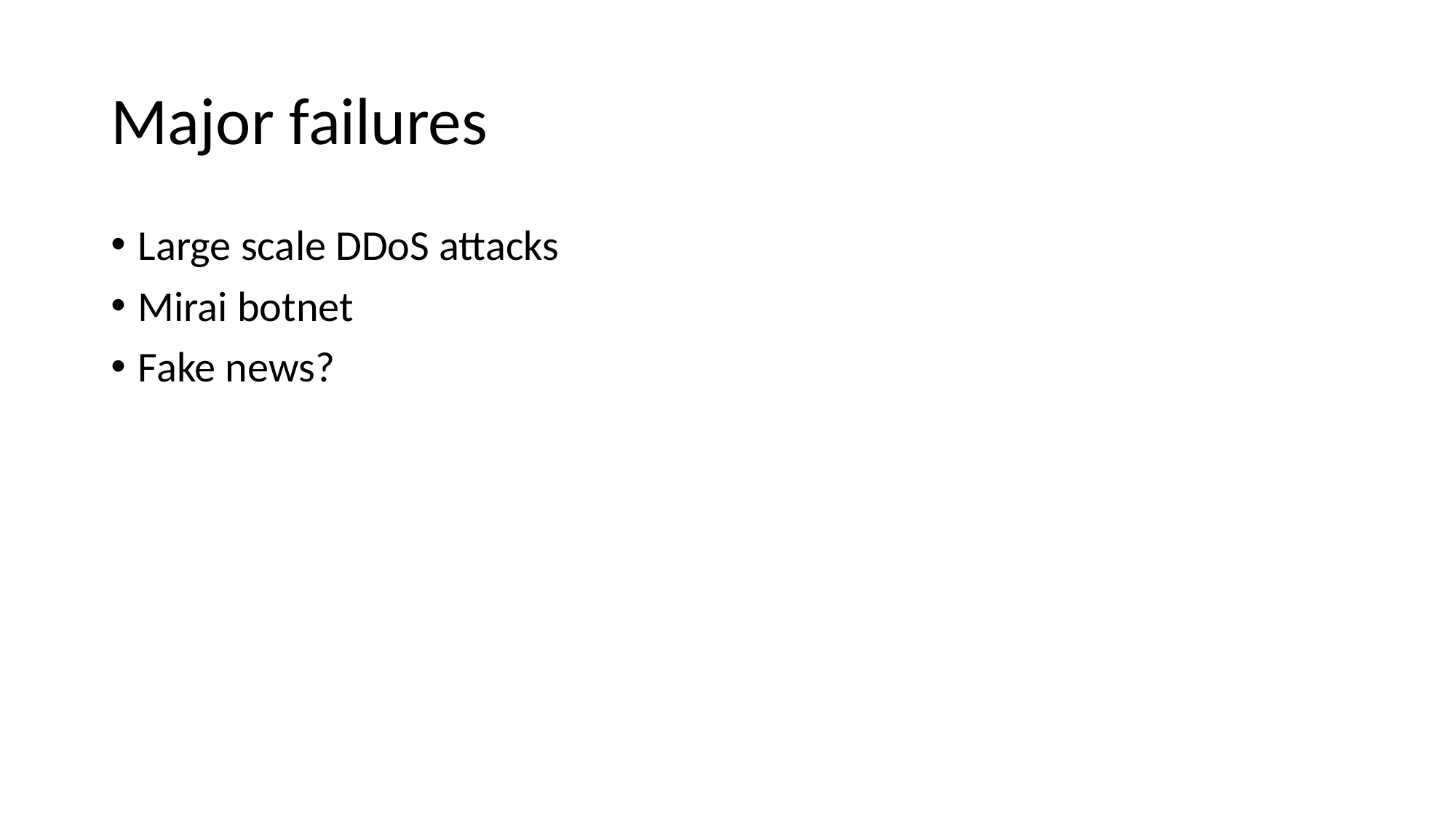

# Major failures
Large scale DDoS attacks
Mirai botnet
Fake news?